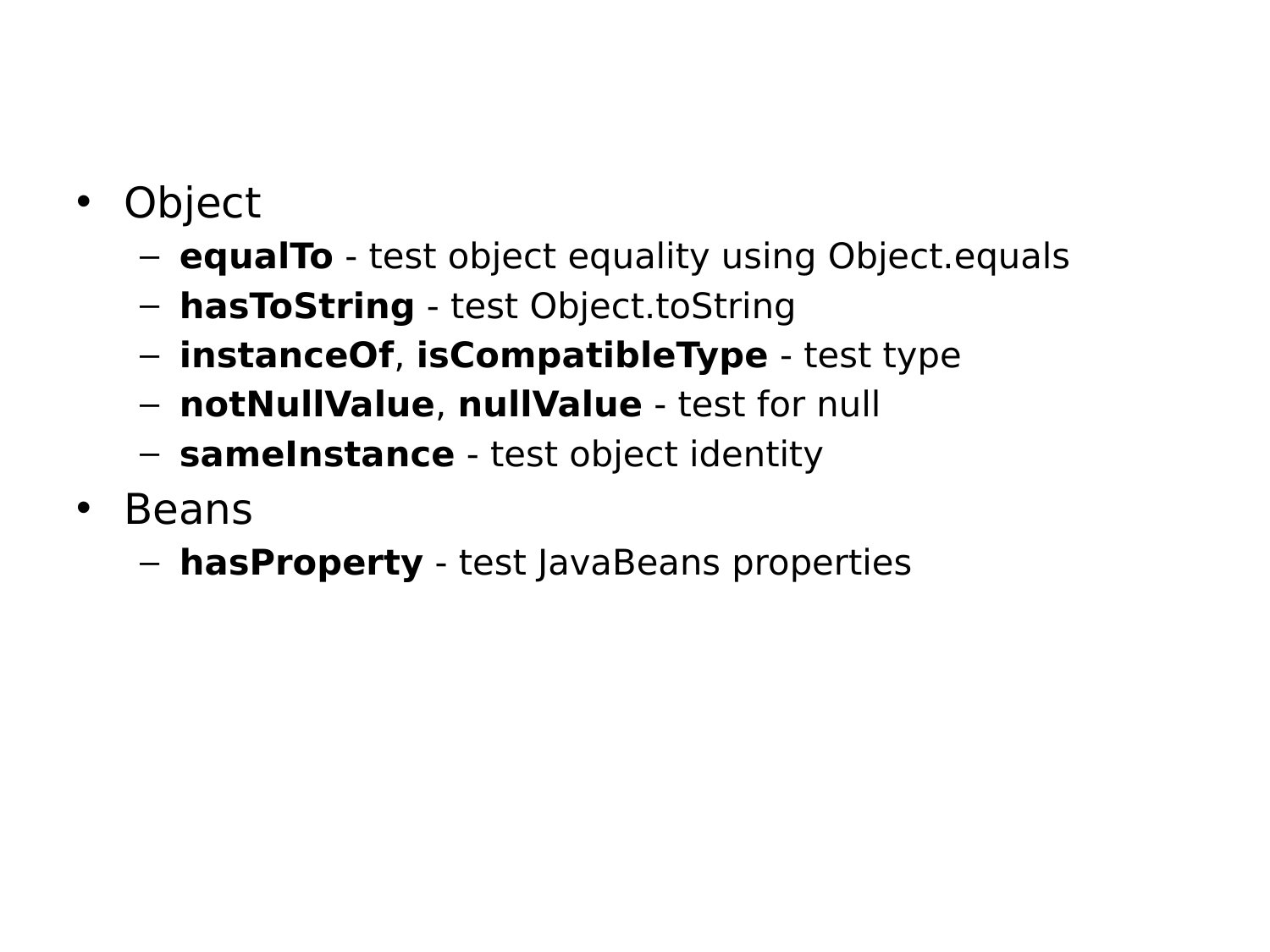

#
Object
equalTo - test object equality using Object.equals
hasToString - test Object.toString
instanceOf, isCompatibleType - test type
notNullValue, nullValue - test for null
sameInstance - test object identity
Beans
hasProperty - test JavaBeans properties